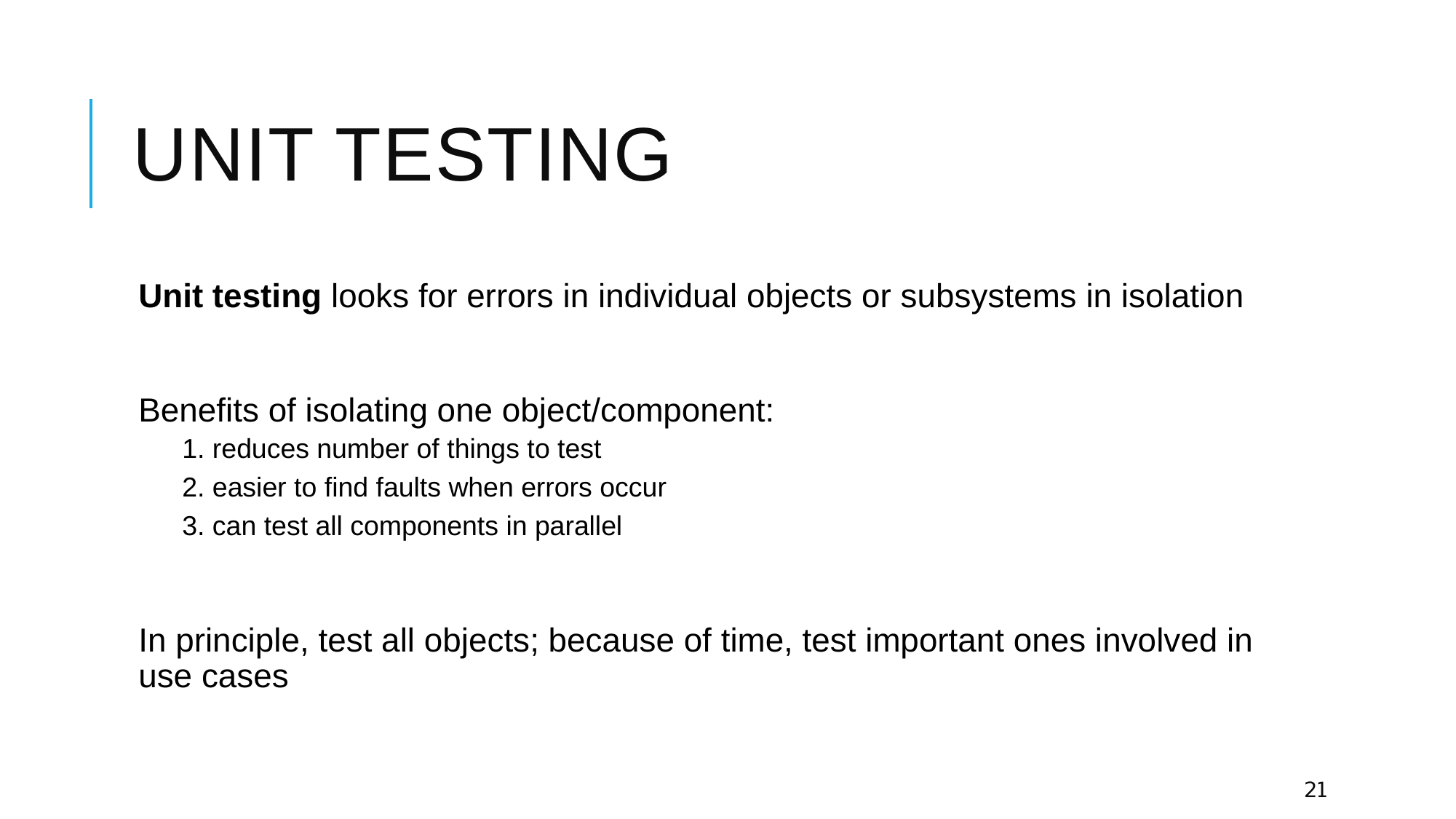

# Unit testing
Unit testing looks for errors in individual objects or subsystems in isolation

Benefits of isolating one object/component:
1. reduces number of things to test
2. easier to find faults when errors occur
3. can test all components in parallel

In principle, test all objects; because of time, test important ones involved in use cases
21